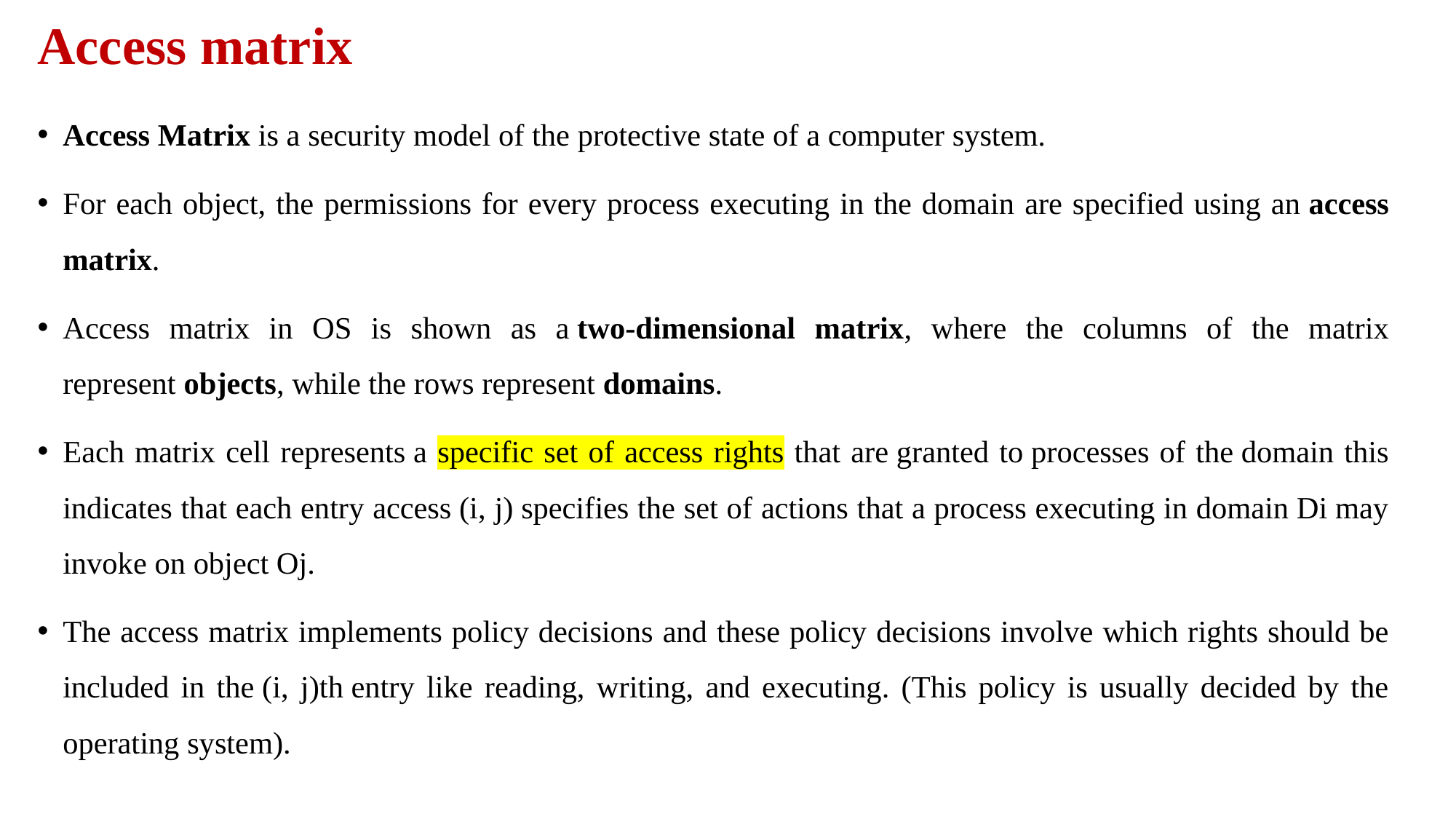

# Access matrix
Access Matrix is a security model of the protective state of a computer system.
For each object, the permissions for every process executing in the domain are specified using an access matrix.
Access matrix in OS is shown as a two-dimensional matrix, where the columns of the matrix represent objects, while the rows represent domains.
Each matrix cell represents a specific set of access rights that are granted to processes of the domain this indicates that each entry access (i, j) specifies the set of actions that a process executing in domain Di may invoke on object Oj.
The access matrix implements policy decisions and these policy decisions involve which rights should be included in the (i, j)th entry like reading, writing, and executing. (This policy is usually decided by the operating system).